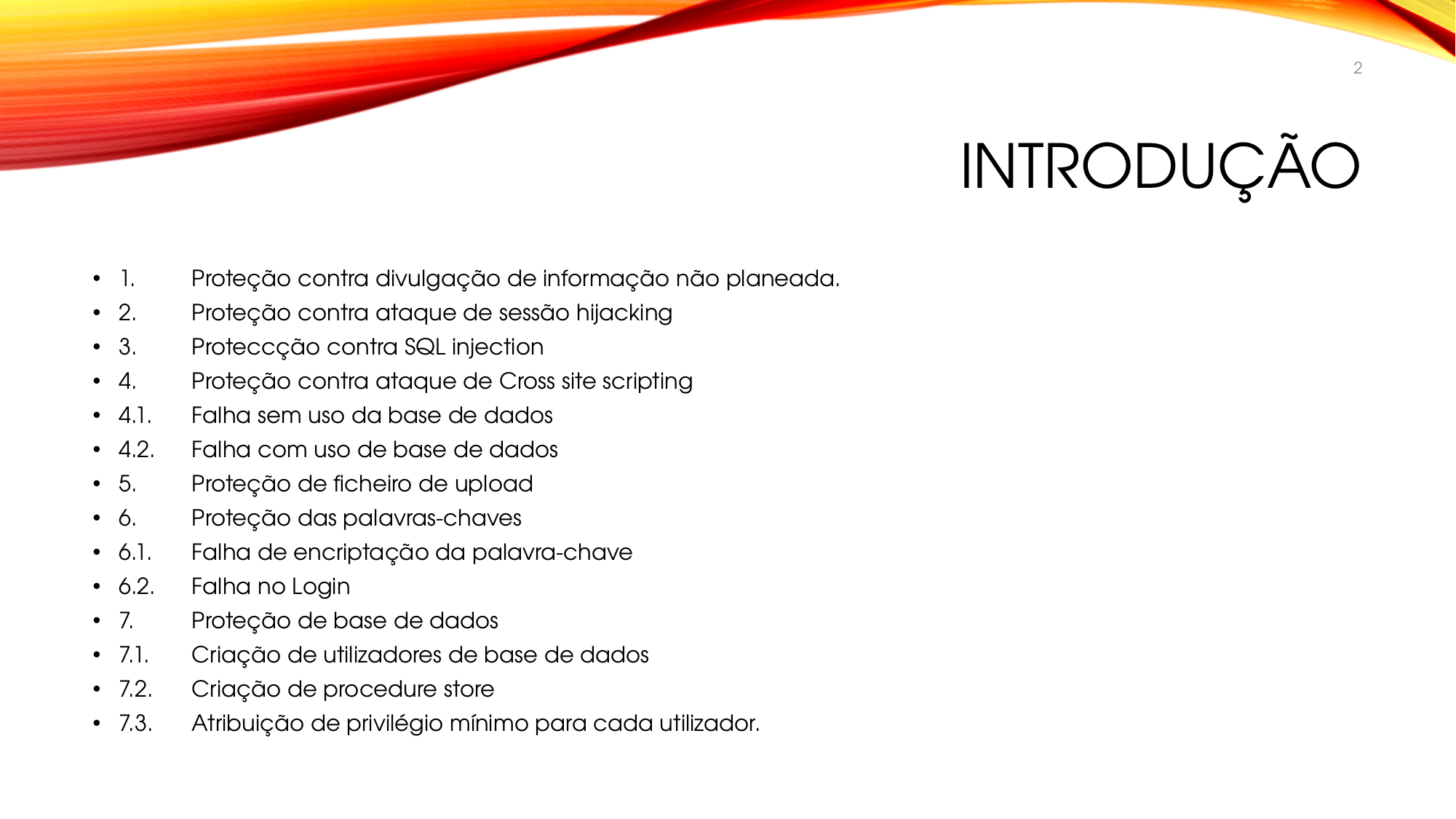

2
# Introdução
1.	Proteção contra divulgação de informação não planeada.
2.	Proteção contra ataque de sessão hijacking
3.	Proteccção contra SQL injection
4.	Proteção contra ataque de Cross site scripting
4.1.	Falha sem uso da base de dados
4.2.	Falha com uso de base de dados
5.	Proteção de ficheiro de upload
6.	Proteção das palavras-chaves
6.1.	Falha de encriptação da palavra-chave
6.2.	Falha no Login
7.	Proteção de base de dados
7.1.	Criação de utilizadores de base de dados
7.2.	Criação de procedure store
7.3.	Atribuição de privilégio mínimo para cada utilizador.